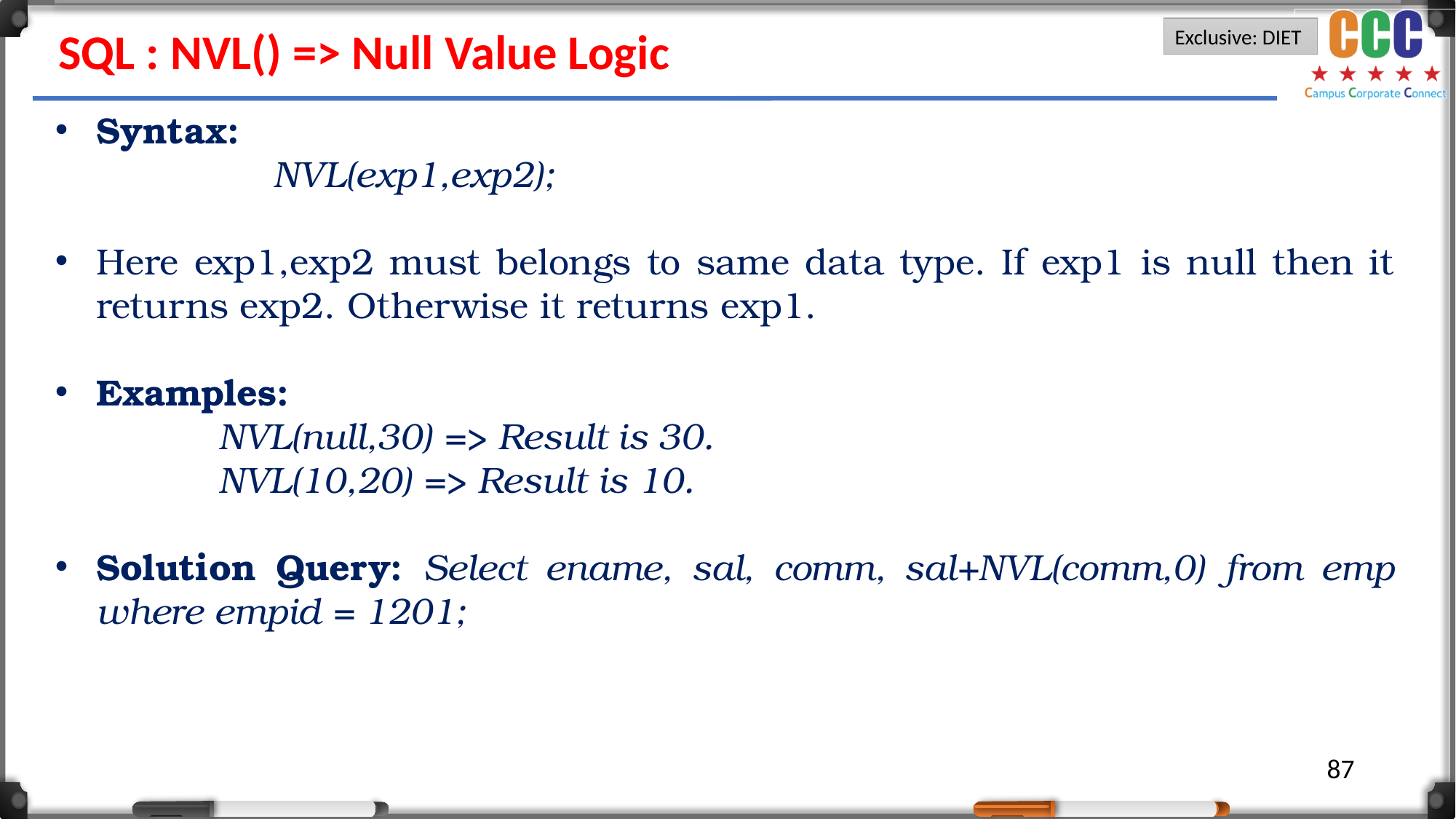

SQL : NVL() => Null Value Logic
Syntax:
		NVL(exp1,exp2);

Here exp1,exp2 must belongs to same data type. If exp1 is null then it returns exp2. Otherwise it returns exp1.

Examples:
	NVL(null,30) => Result is 30.
	NVL(10,20) => Result is 10.

Solution Query: Select ename, sal, comm, sal+NVL(comm,0) from emp where empid = 1201;